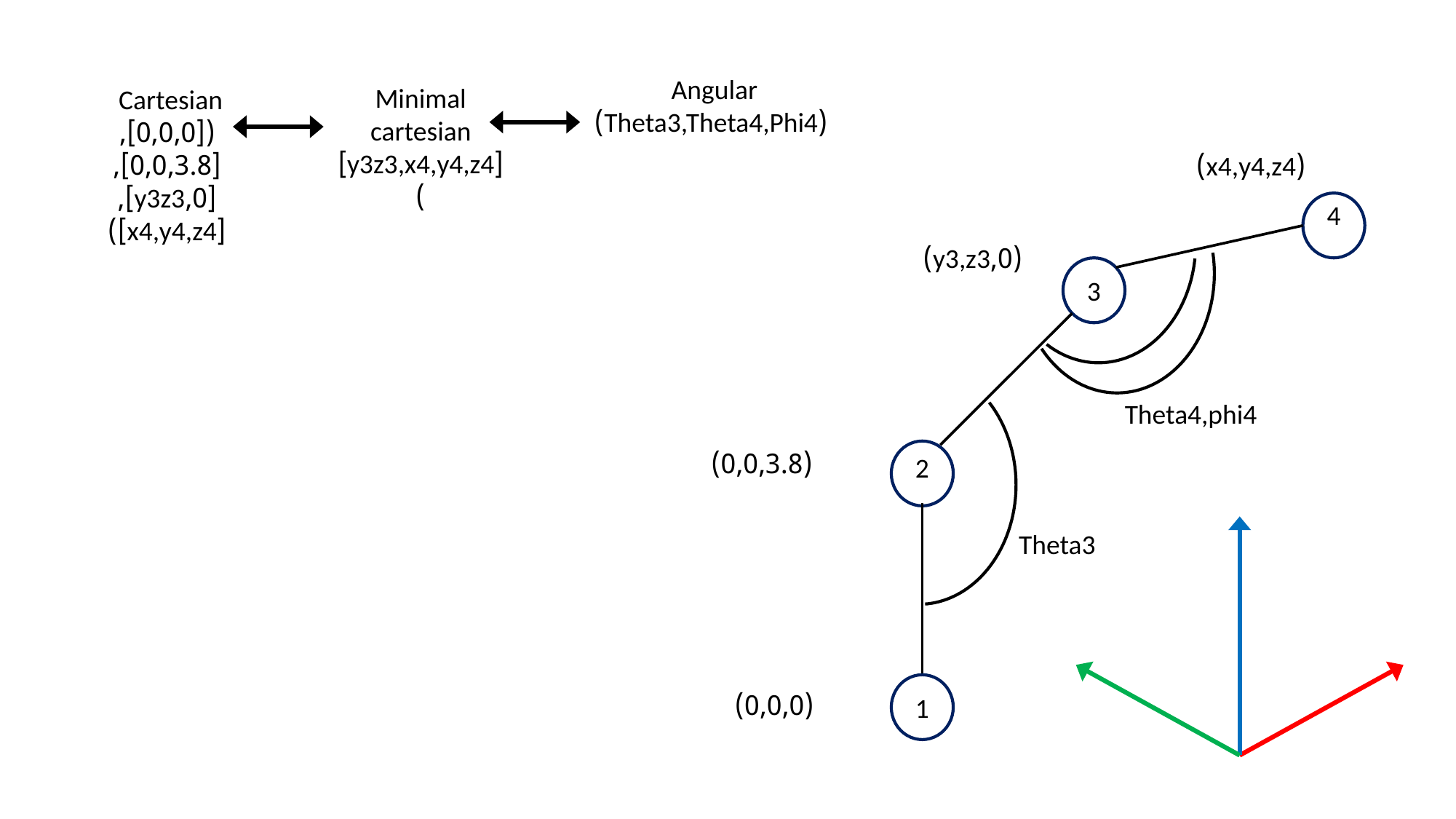

Angular
(Theta3,Theta4,Phi4)
Minimal cartesian
[y3z3,x4,y4,z4])
Cartesian
([0,0,0],
[0,0,3.8],
[0,y3z3],
[x4,y4,z4])

(x4,y4,z4)

4
(0,y3,z3)

3

Theta4,phi4
(0,0,3.8)

2
Theta3

(0,0,0)
1